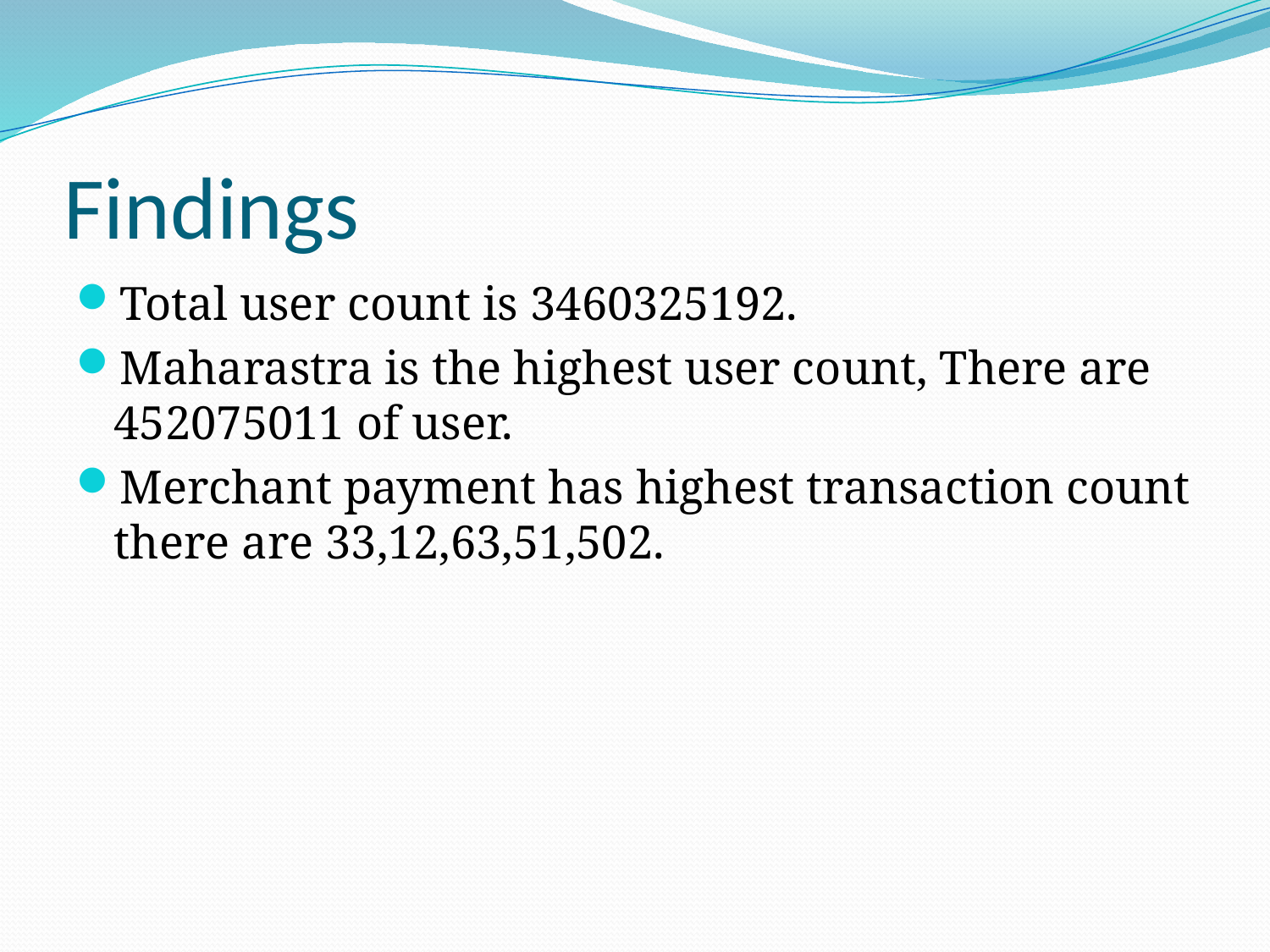

# Findings
Total user count is 3460325192.
Maharastra is the highest user count, There are 452075011 of user.
Merchant payment has highest transaction count there are 33,12,63,51,502.